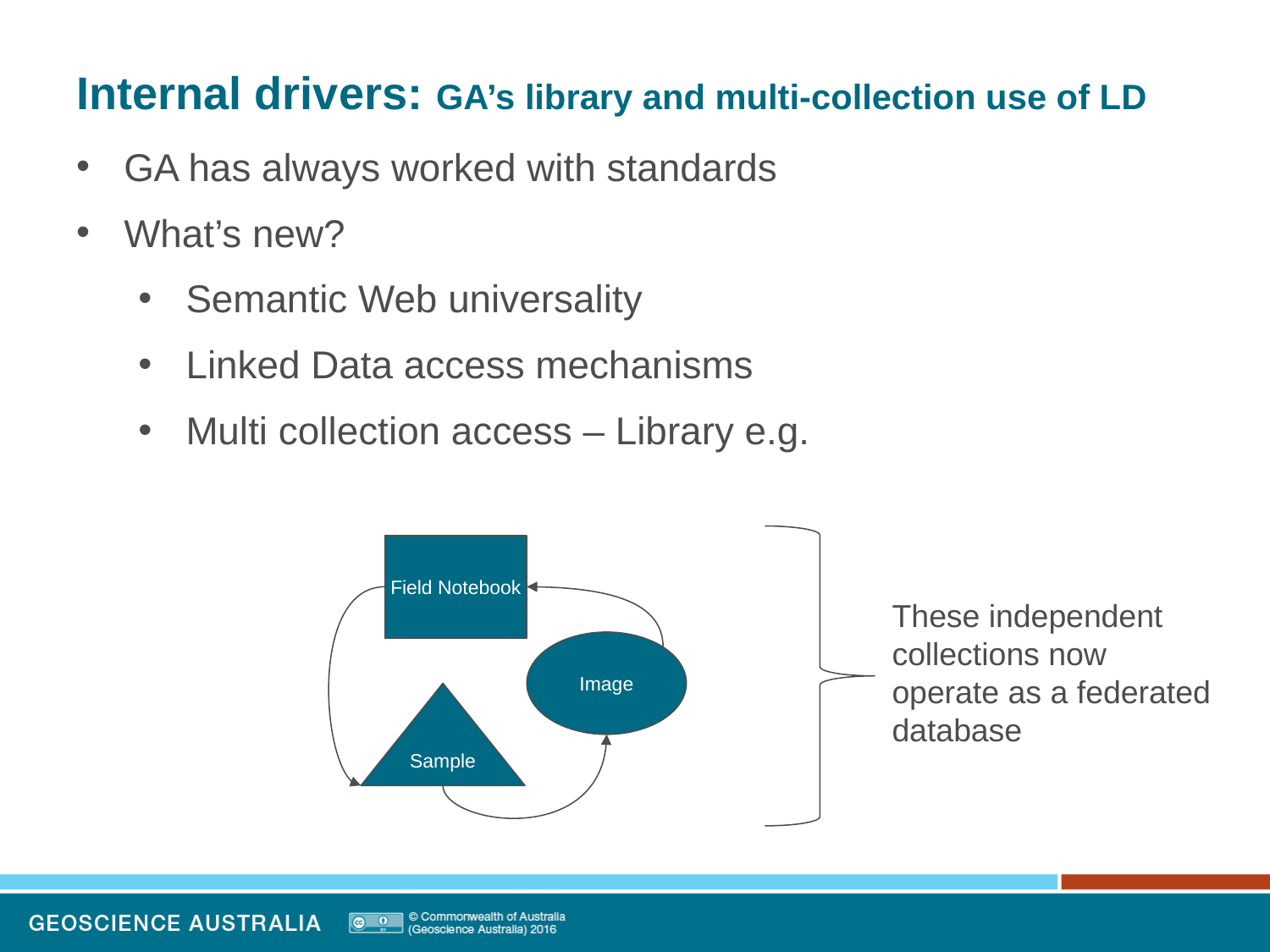

# Internal drivers: GA’s library and multi-collection use of LD
GA has always worked with standards
What’s new?
Semantic Web universality
Linked Data access mechanisms
Multi collection access – Library e.g.

Field Notebook
These independent collections now operate as a federated database
Image
Sample